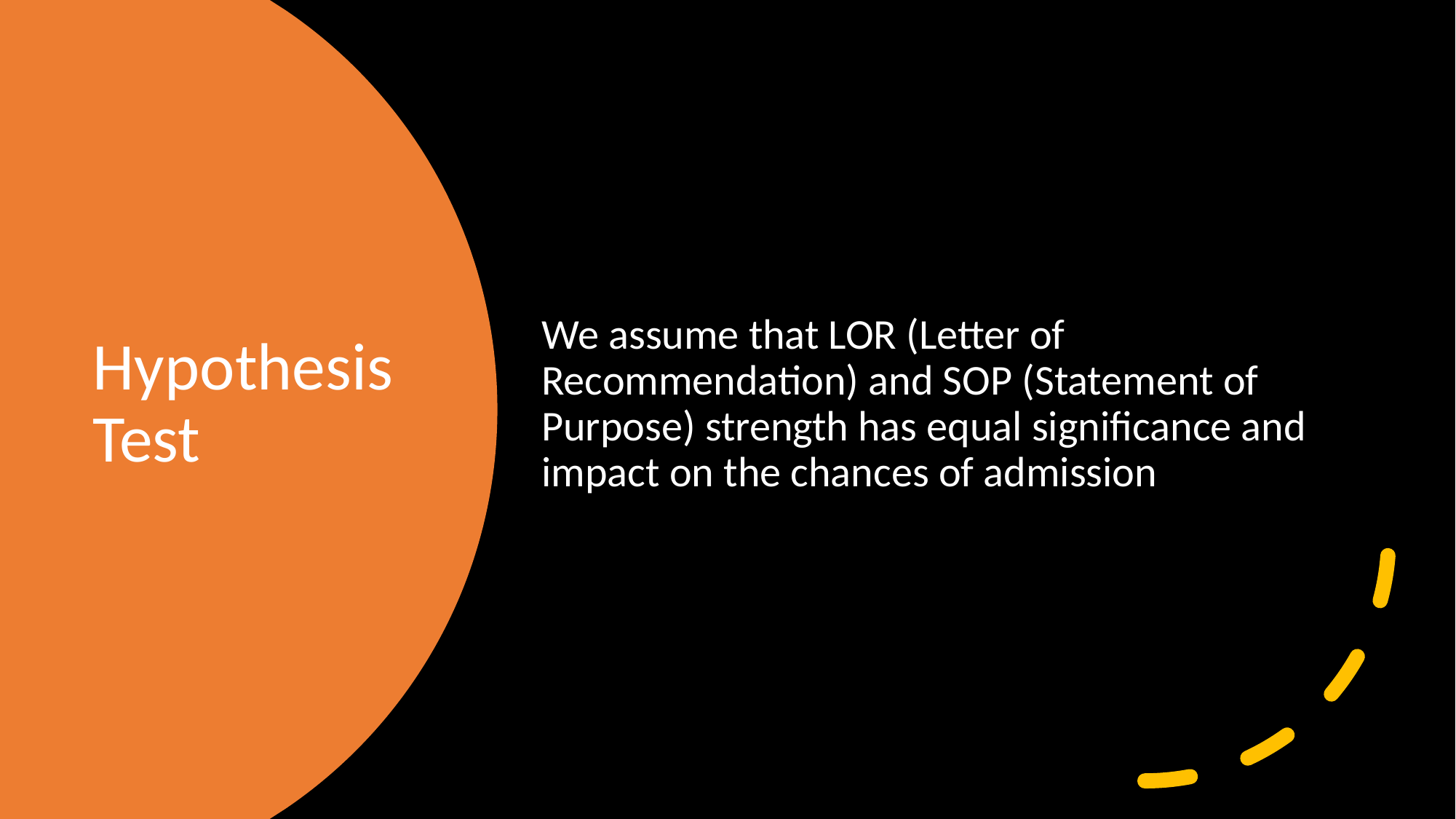

We assume that LOR (Letter of Recommendation) and SOP (Statement of Purpose) strength has equal significance and impact on the chances of admission
# Hypothesis Test